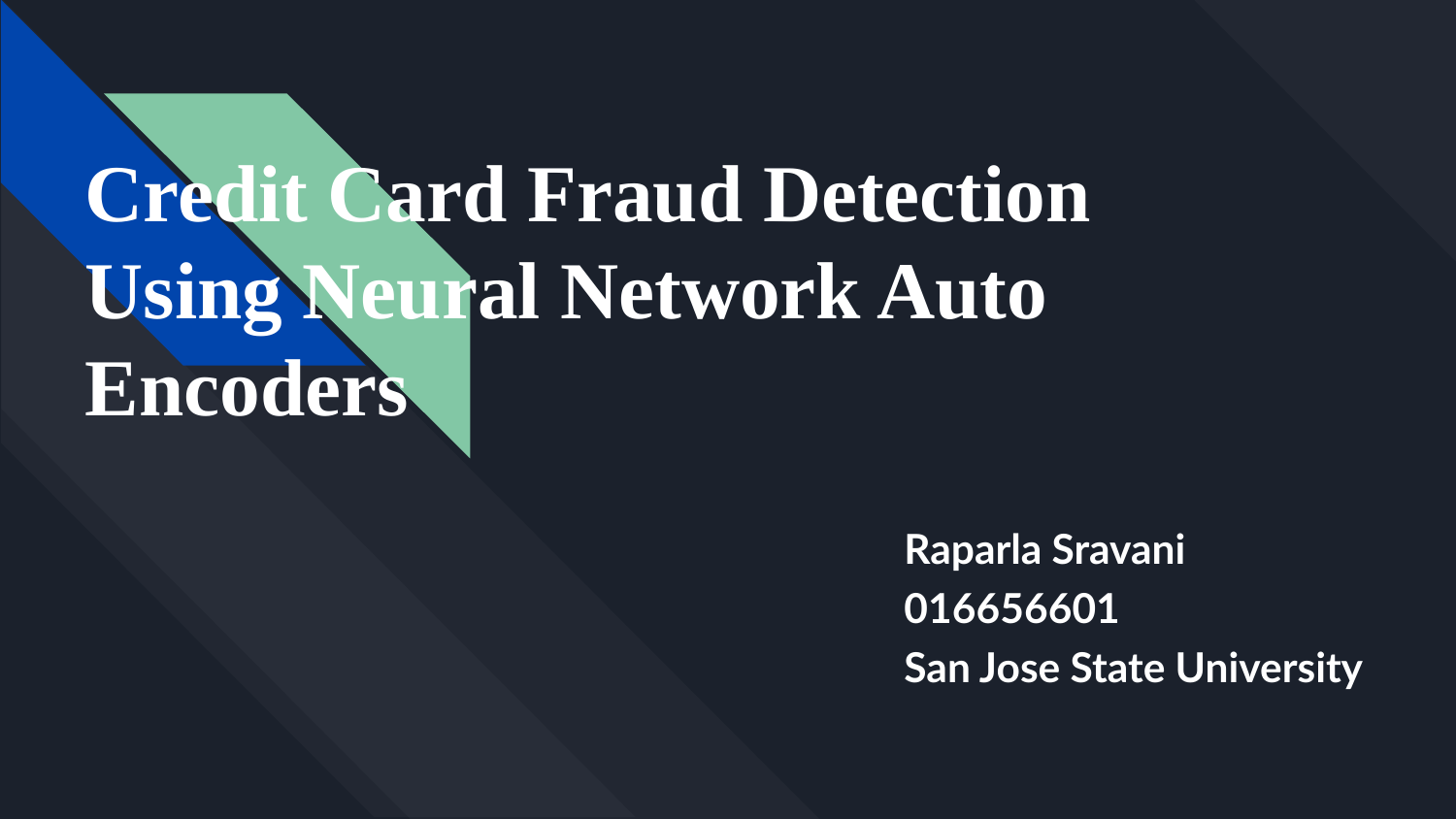

# Credit Card Fraud Detection Using Neural Network Auto Encoders
Raparla Sravani

016656601

San Jose State University